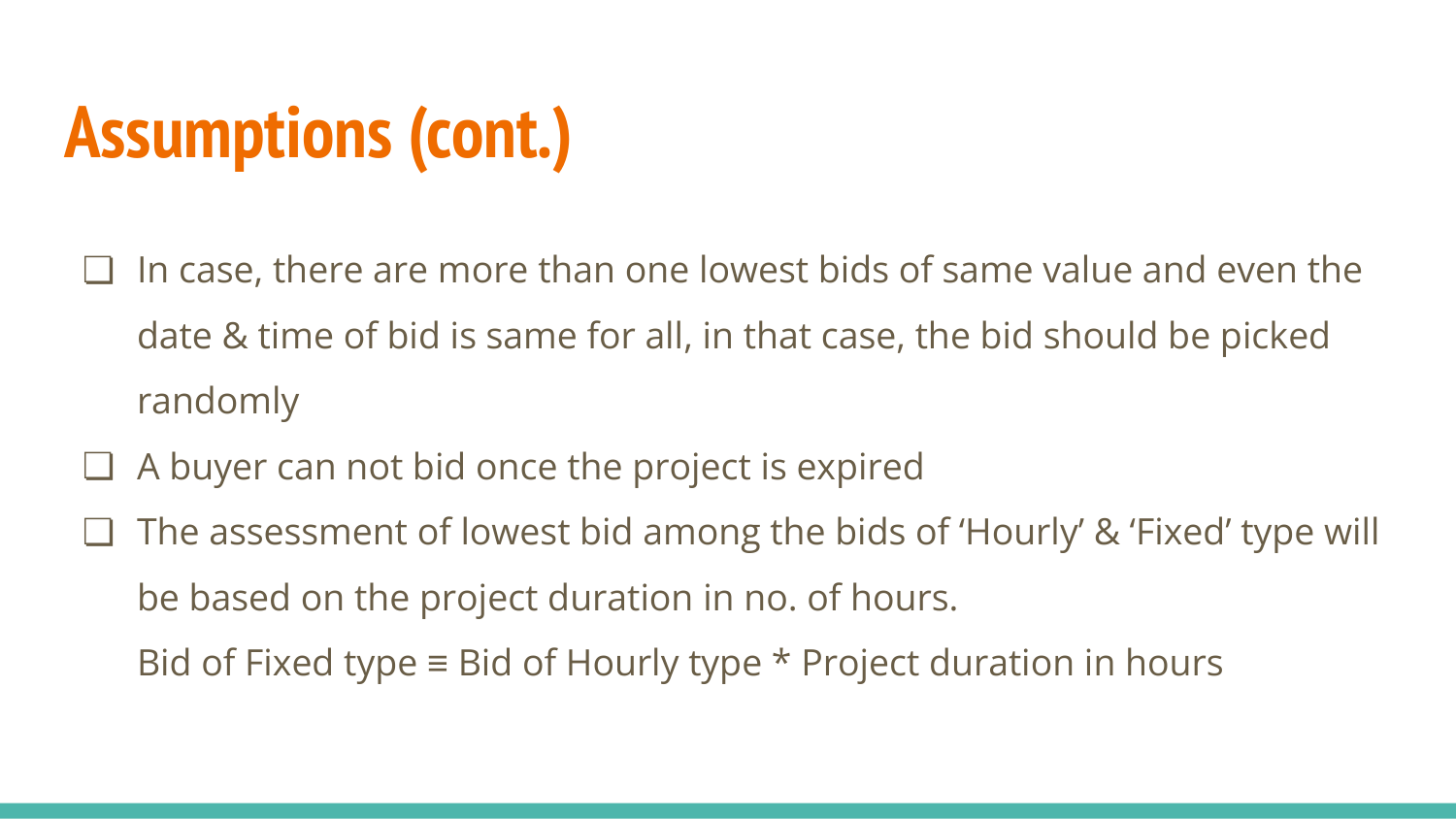

# Assumptions (cont.)

In case, there are more than one lowest bids of same value and even the date & time of bid is same for all, in that case, the bid should be picked randomly
A buyer can not bid once the project is expired
The assessment of lowest bid among the bids of ‘Hourly’ & ‘Fixed’ type will be based on the project duration in no. of hours.
Bid of Fixed type ≡ Bid of Hourly type * Project duration in hours